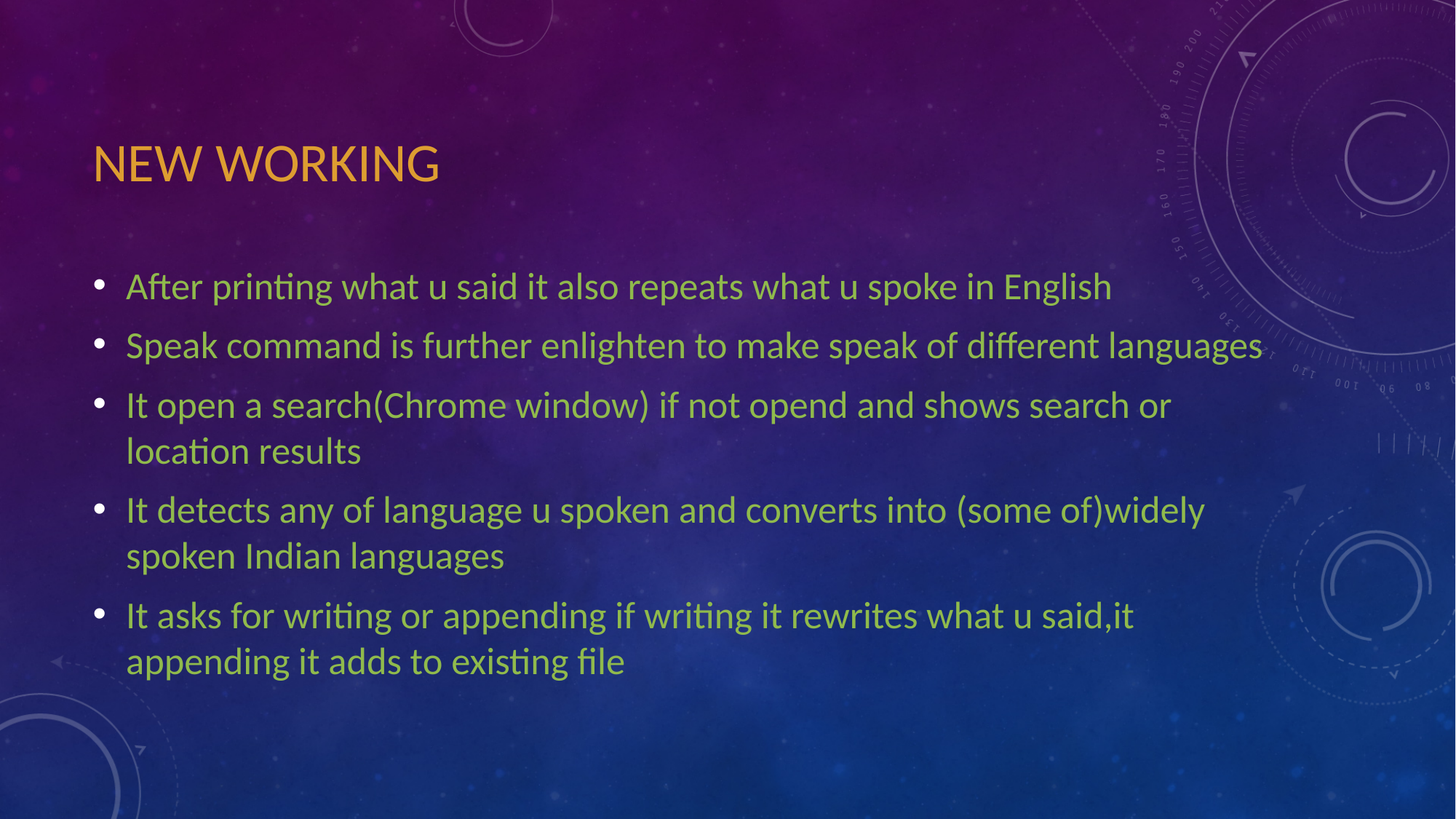

# New working
After printing what u said it also repeats what u spoke in English
Speak command is further enlighten to make speak of different languages
It open a search(Chrome window) if not opend and shows search or location results
It detects any of language u spoken and converts into (some of)widely spoken Indian languages
It asks for writing or appending if writing it rewrites what u said,it appending it adds to existing file